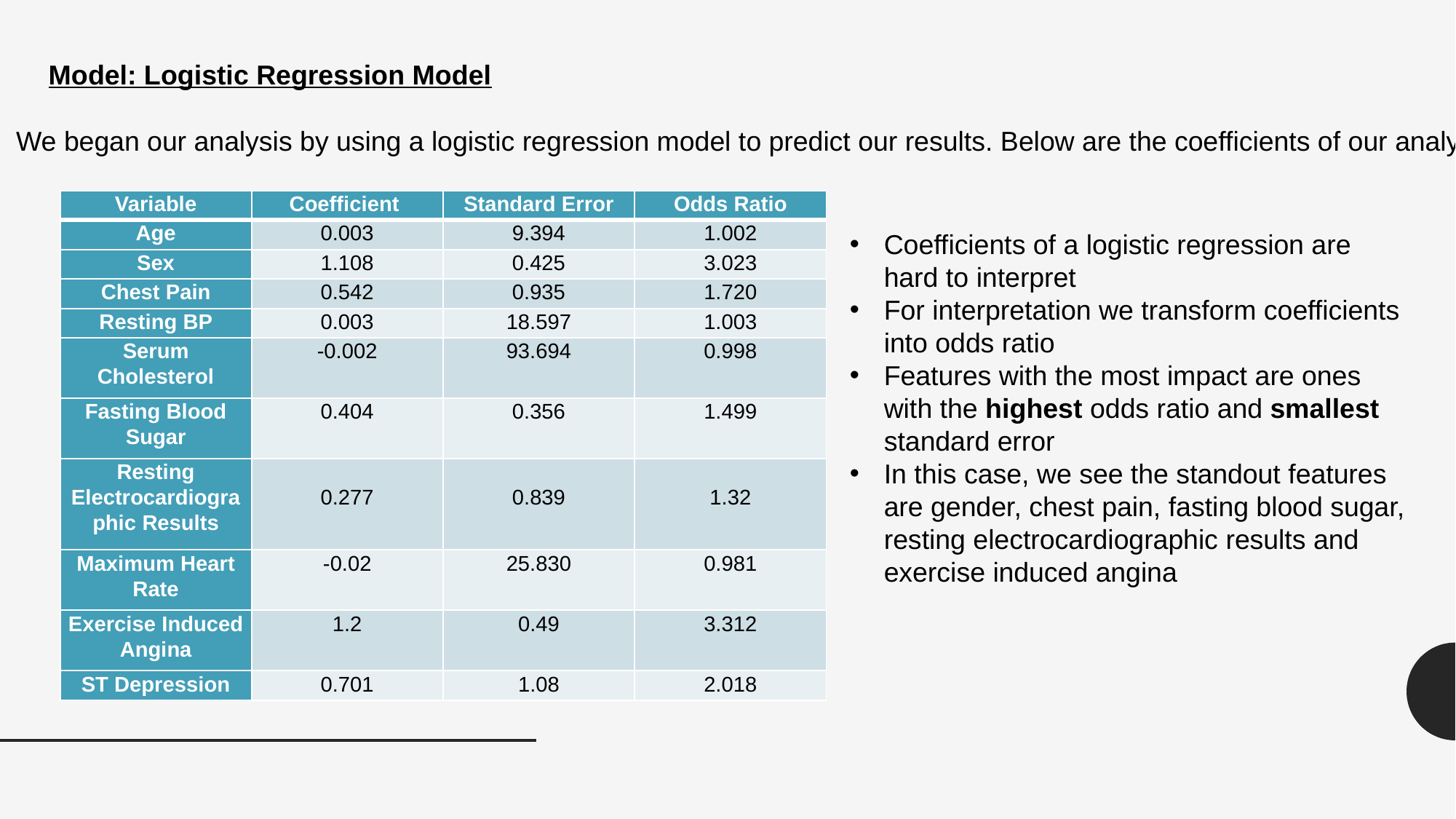

Model: Logistic Regression Model
We began our analysis by using a logistic regression model to predict our results. Below are the coefficients of our analysis:
| Variable | Coefficient | Standard Error | Odds Ratio |
| --- | --- | --- | --- |
| Age | 0.003 | 9.394 | 1.002 |
| Sex | 1.108 | 0.425 | 3.023 |
| Chest Pain | 0.542 | 0.935 | 1.720 |
| Resting BP | 0.003 | 18.597 | 1.003 |
| Serum Cholesterol | -0.002 | 93.694 | 0.998 |
| Fasting Blood Sugar | 0.404 | 0.356 | 1.499 |
| Resting Electrocardiographic Results | 0.277 | 0.839 | 1.32 |
| Maximum Heart Rate | -0.02 | 25.830 | 0.981 |
| Exercise Induced Angina | 1.2 | 0.49 | 3.312 |
| ST Depression | 0.701 | 1.08 | 2.018 |
Coefficients of a logistic regression are hard to interpret
For interpretation we transform coefficients into odds ratio
Features with the most impact are ones with the highest odds ratio and smallest standard error
In this case, we see the standout features are gender, chest pain, fasting blood sugar, resting electrocardiographic results and exercise induced angina